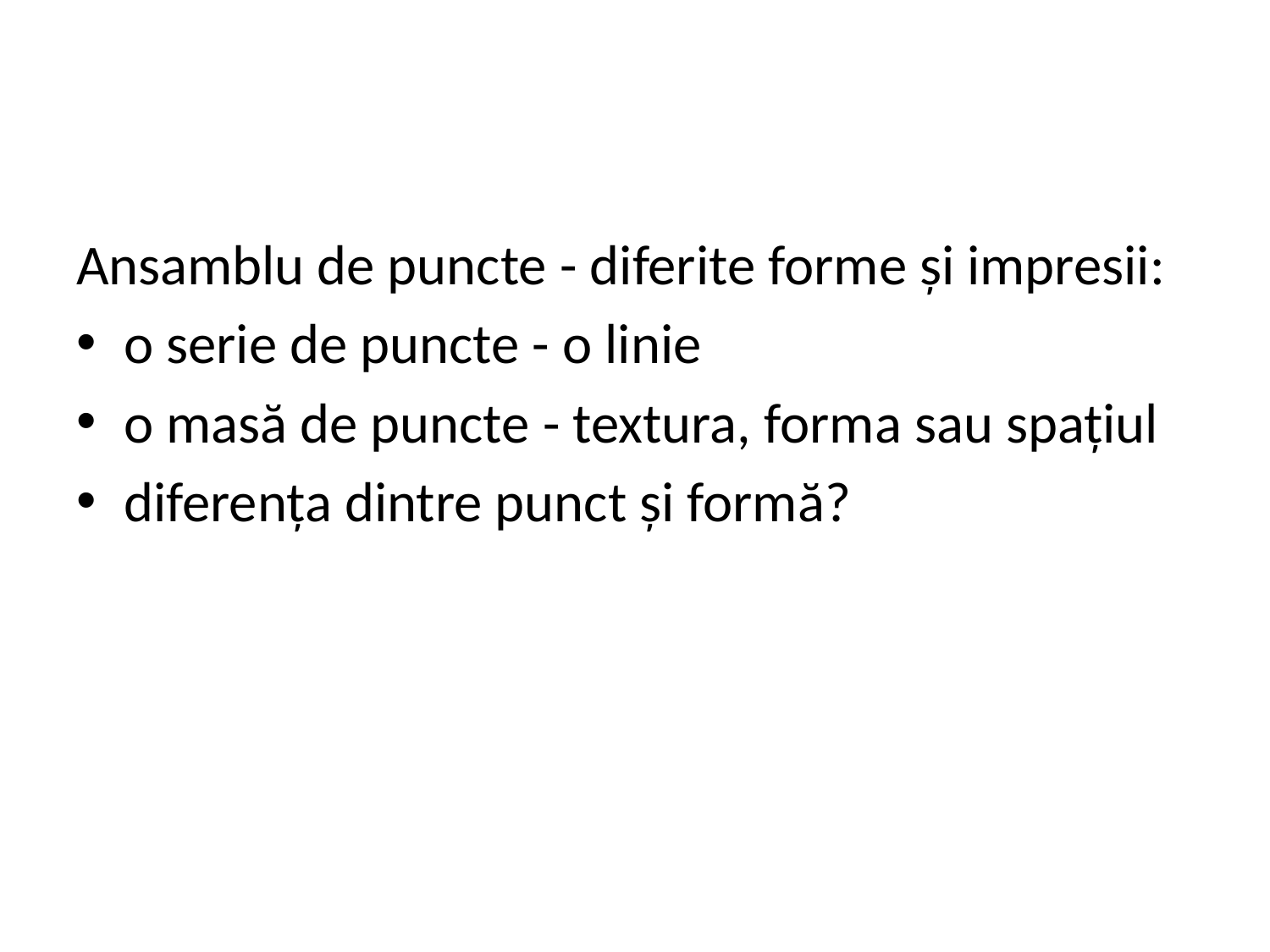

#
Ansamblu de puncte - diferite forme și impresii:
o serie de puncte - o linie
o masă de puncte - textura, forma sau spațiul
diferența dintre punct și formă?